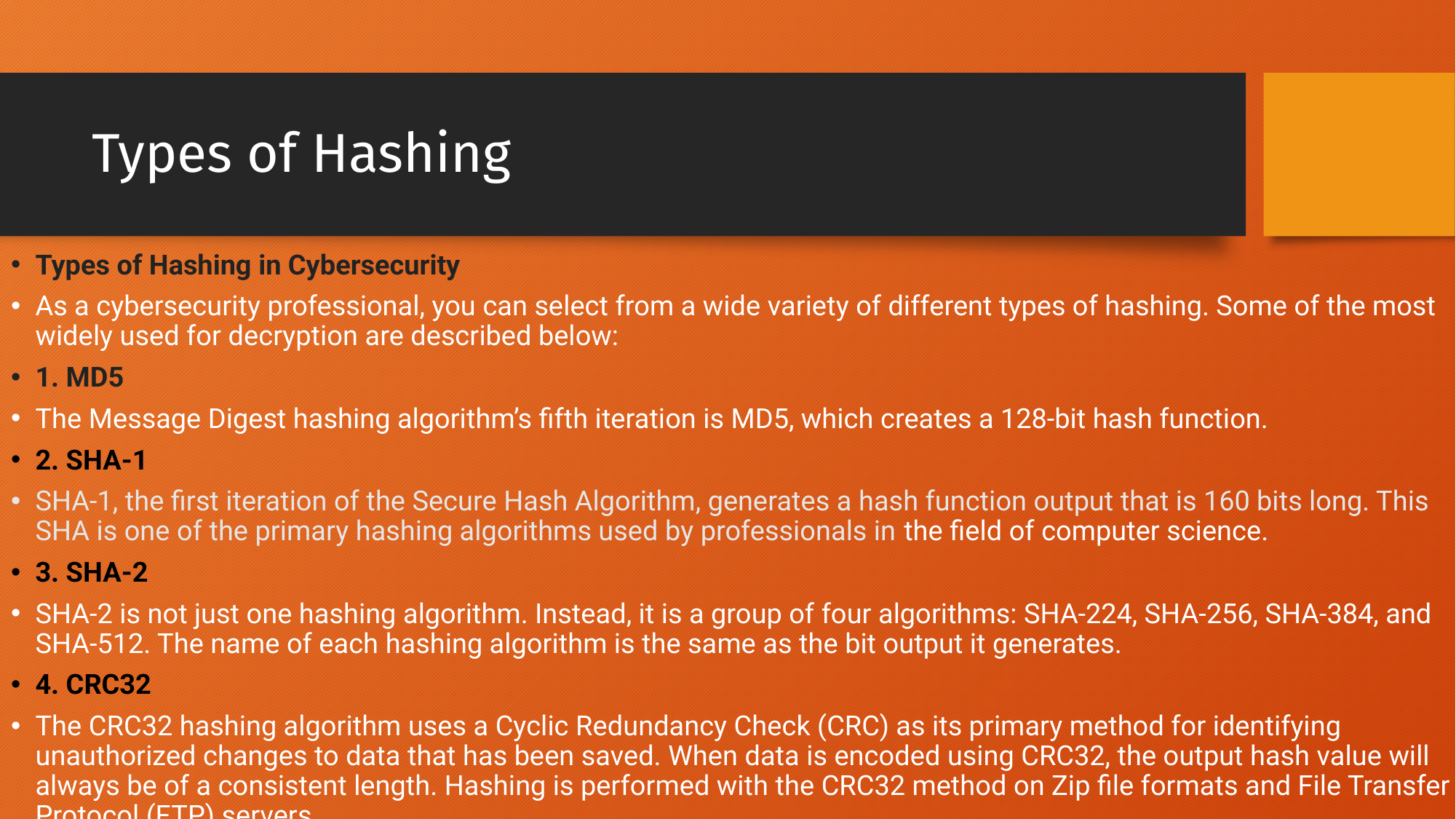

# Types of Hashing
Types of Hashing in Cybersecurity
As a cybersecurity professional, you can select from a wide variety of different types of hashing. Some of the most widely used for decryption are described below:
1. MD5
The Message Digest hashing algorithm’s fifth iteration is MD5, which creates a 128-bit hash function.
2. SHA-1
SHA-1, the first iteration of the Secure Hash Algorithm, generates a hash function output that is 160 bits long. This SHA is one of the primary hashing algorithms used by professionals in the field of computer science.
3. SHA-2
SHA-2 is not just one hashing algorithm. Instead, it is a group of four algorithms: SHA-224, SHA-256, SHA-384, and SHA-512. The name of each hashing algorithm is the same as the bit output it generates.
4. CRC32
The CRC32 hashing algorithm uses a Cyclic Redundancy Check (CRC) as its primary method for identifying unauthorized changes to data that has been saved. When data is encoded using CRC32, the output hash value will always be of a consistent length. Hashing is performed with the CRC32 method on Zip file formats and File Transfer Protocol (FTP) servers.